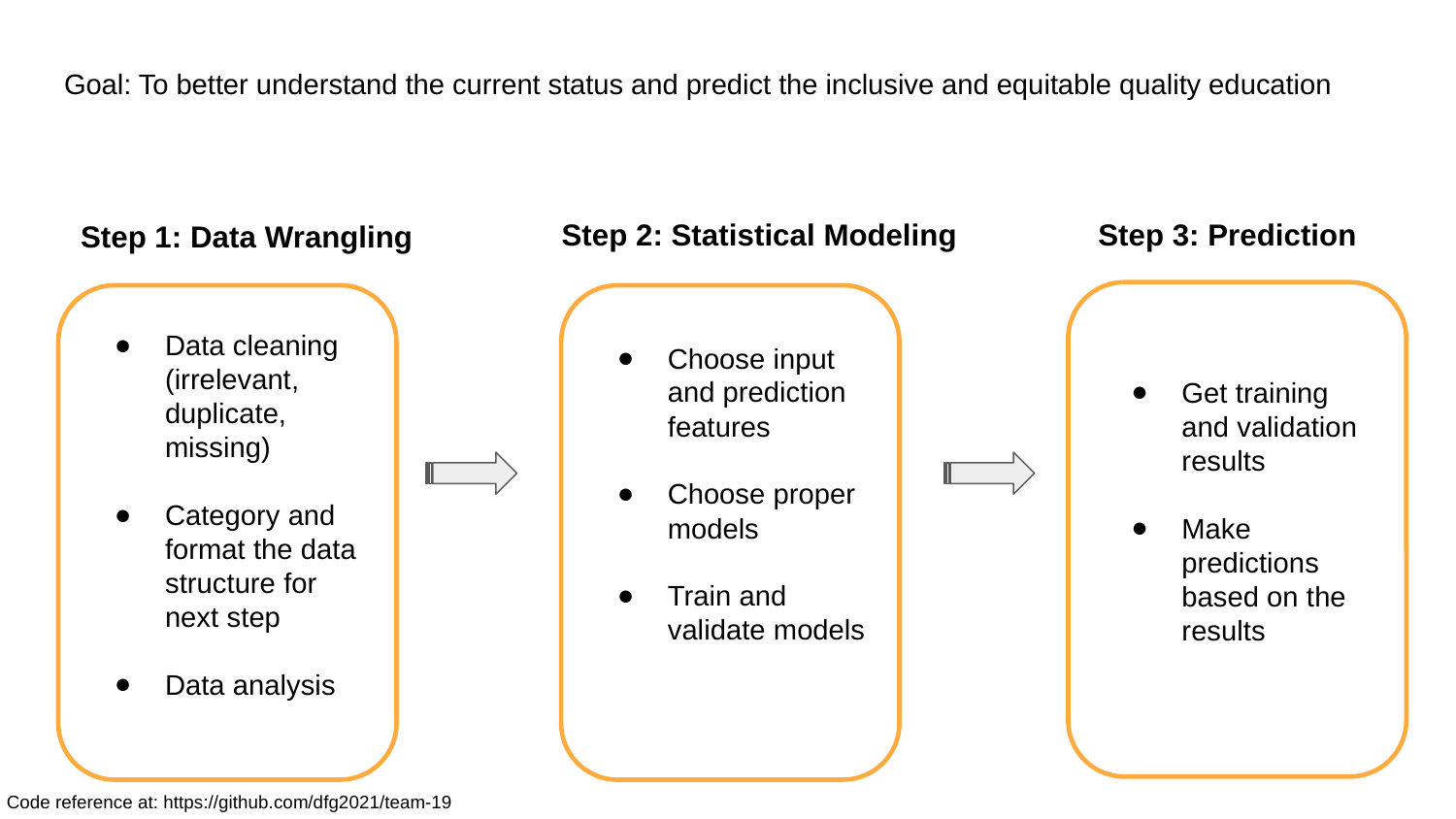

# Goal: To better understand the current status and predict the inclusive and equitable quality education
Step 2: Statistical Modeling
Step 3: Prediction
Step 1: Data Wrangling

Data cleaning (irrelevant, duplicate,
missing)

Category and format the data structure for next step

Data analysis

Choose input and prediction features

Choose proper models

Train and validate models
Get training and validation results

Make predictions based on the results

Code reference at: https://github.com/dfg2021/team-19